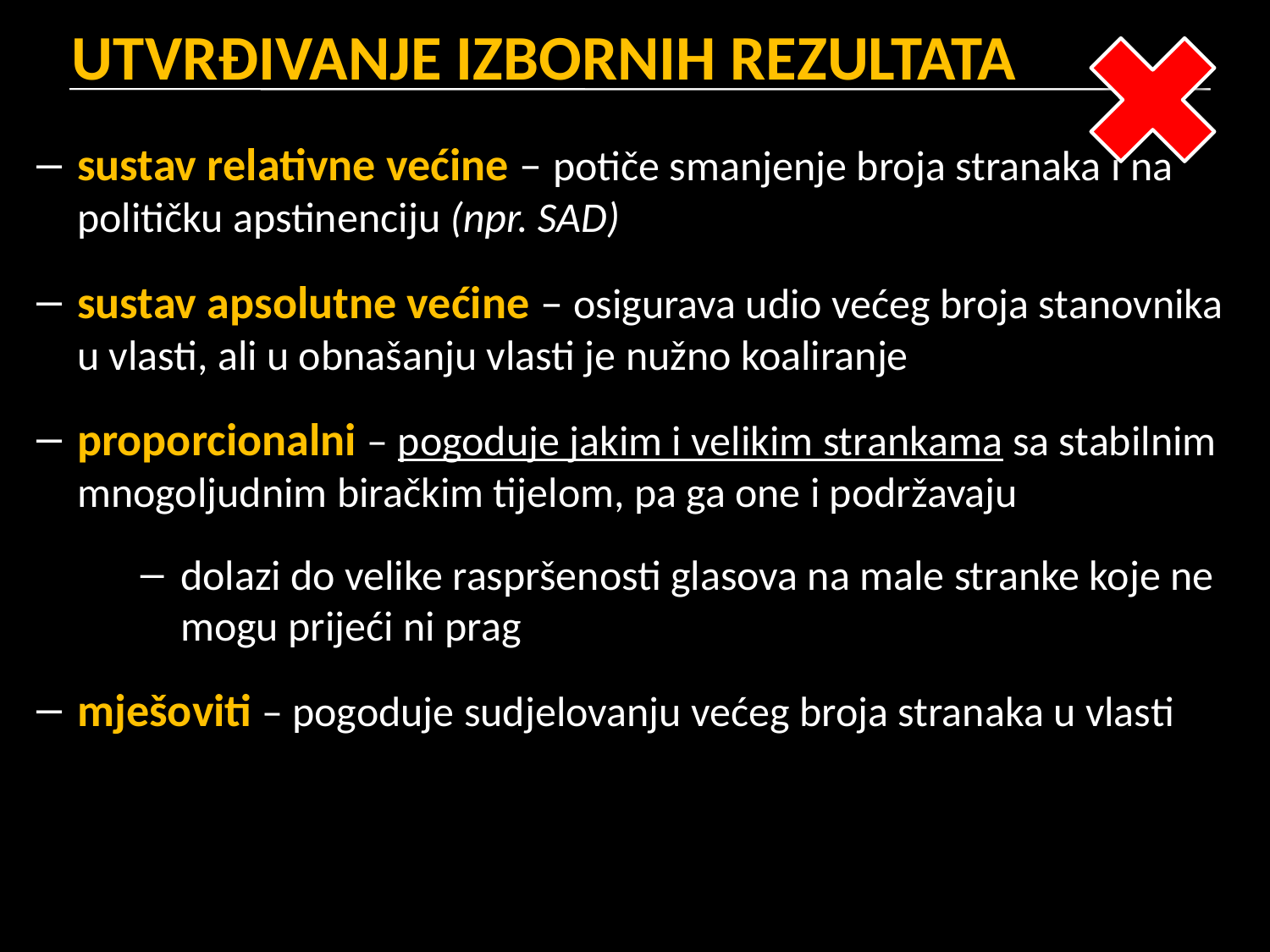

# UTVRĐIVANJE IZBORNIH REZULTATA

sustav relativne većine – potiče smanjenje broja stranaka i na političku apstinenciju (npr. SAD)
sustav apsolutne većine – osigurava udio većeg broja stanovnika u vlasti, ali u obnašanju vlasti je nužno koaliranje
proporcionalni – pogoduje jakim i velikim strankama sa stabilnim mnogoljudnim biračkim tijelom, pa ga one i podržavaju
dolazi do velike raspršenosti glasova na male stranke koje ne mogu prijeći ni prag
mješoviti – pogoduje sudjelovanju većeg broja stranaka u vlasti